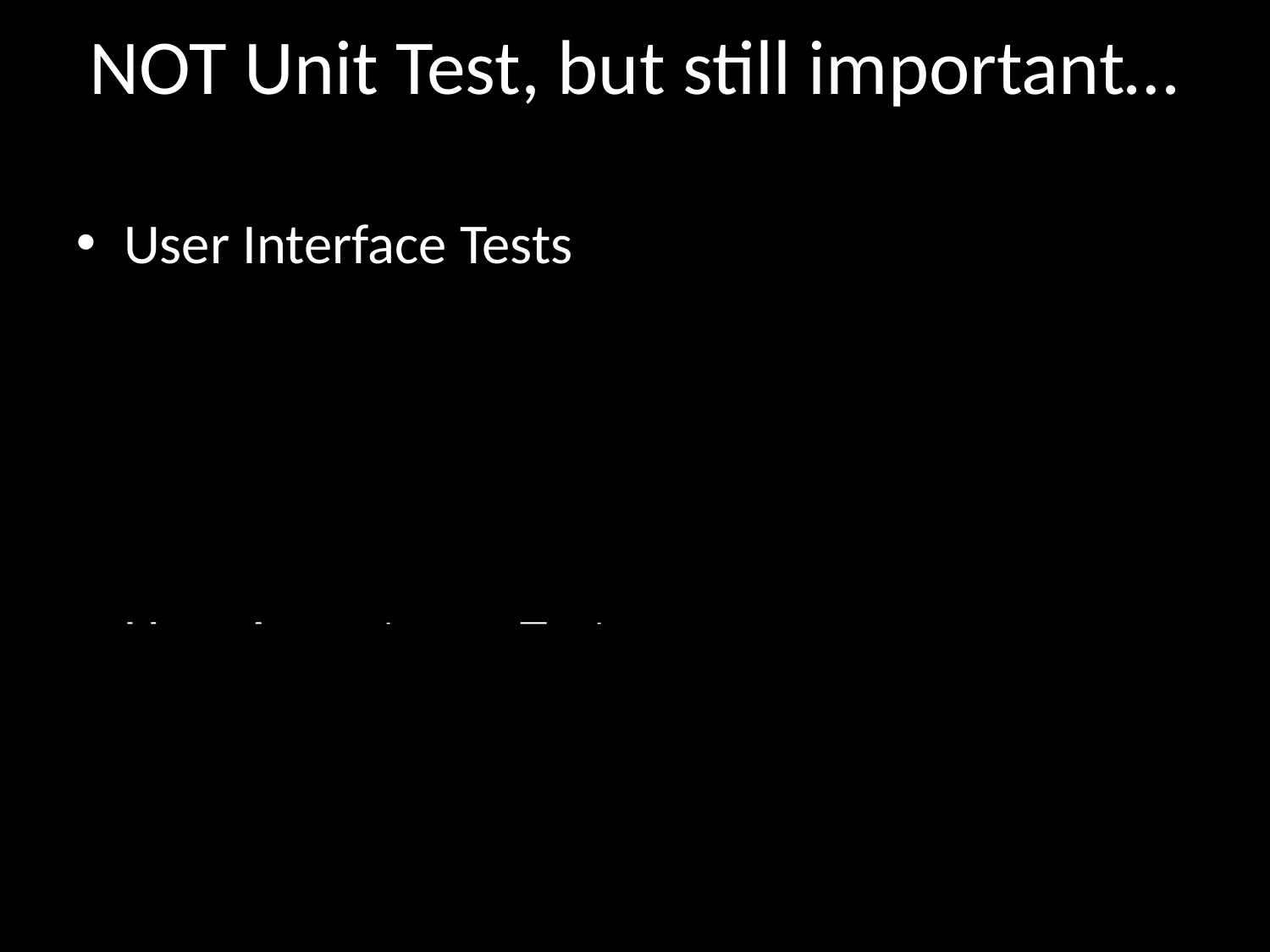

NOT Unit Test, but still important…
User Interface Tests
Integration Tests
Performance/Stress Tests
Deployment Tests
Security Tests
User Acceptance Tests